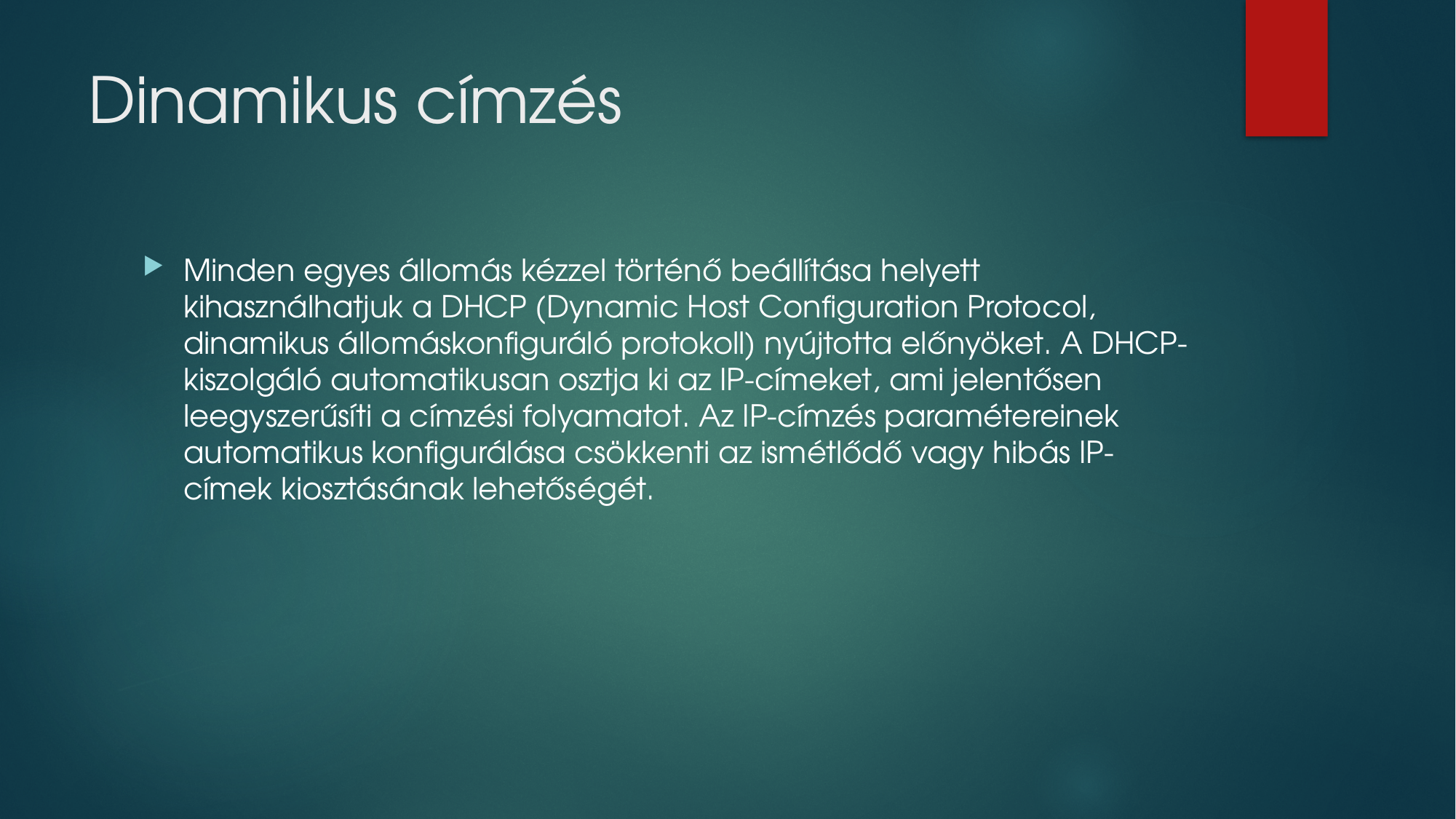

# Dinamikus címzés
Minden egyes állomás kézzel történő beállítása helyett kihasználhatjuk a DHCP (Dynamic Host Configuration Protocol, dinamikus állomáskonfiguráló protokoll) nyújtotta előnyöket. A DHCP-kiszolgáló automatikusan osztja ki az IP-címeket, ami jelentősen leegyszerűsíti a címzési folyamatot. Az IP-címzés paramétereinek automatikus konfigurálása csökkenti az ismétlődő vagy hibás IP-címek kiosztásának lehetőségét.